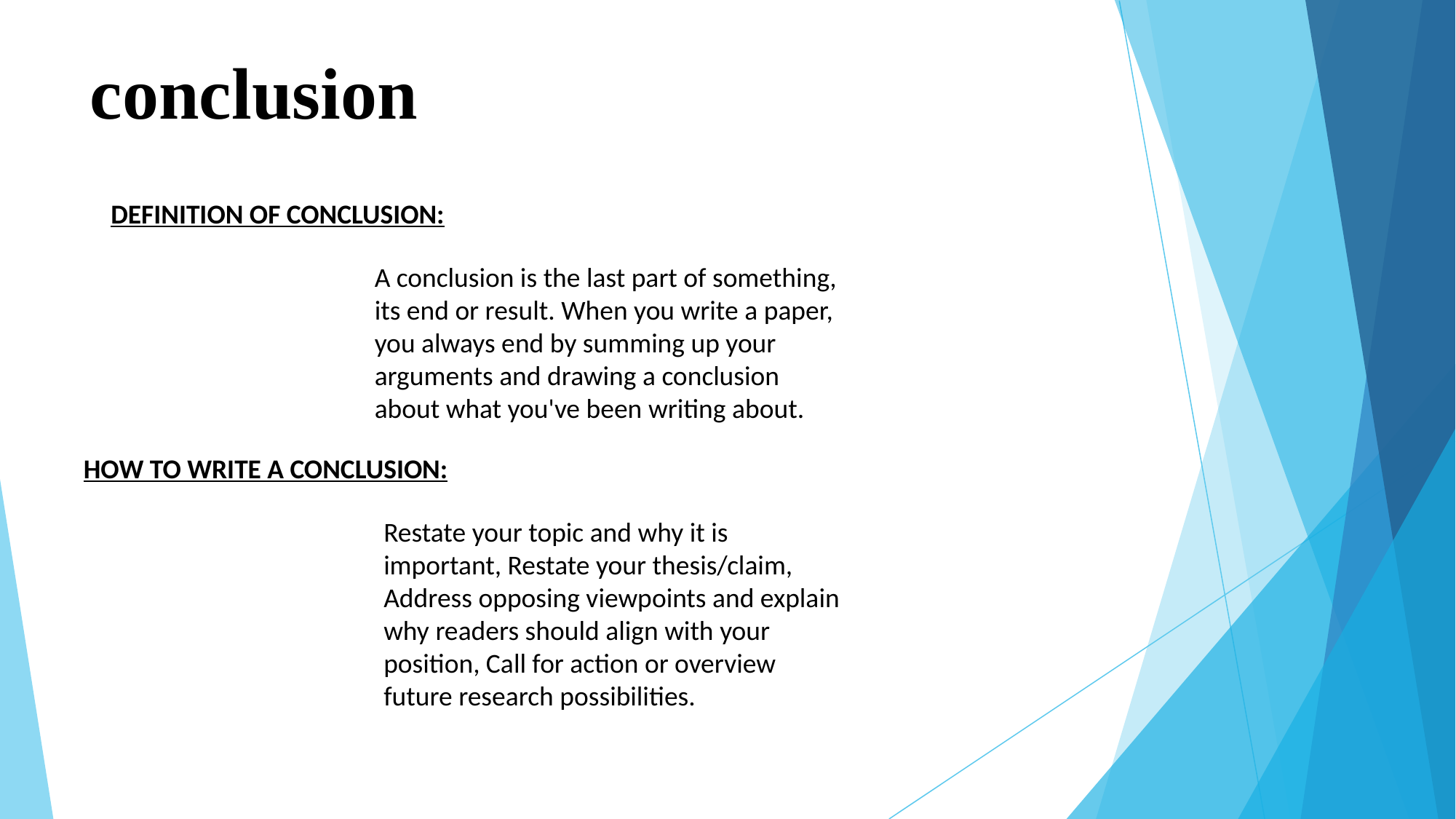

# conclusion
DEFINITION OF CONCLUSION:
A conclusion is the last part of something, its end or result. When you write a paper, you always end by summing up your arguments and drawing a conclusion about what you've been writing about.
HOW TO WRITE A CONCLUSION:
Restate your topic and why it is important, Restate your thesis/claim, Address opposing viewpoints and explain why readers should align with your position, Call for action or overview future research possibilities.